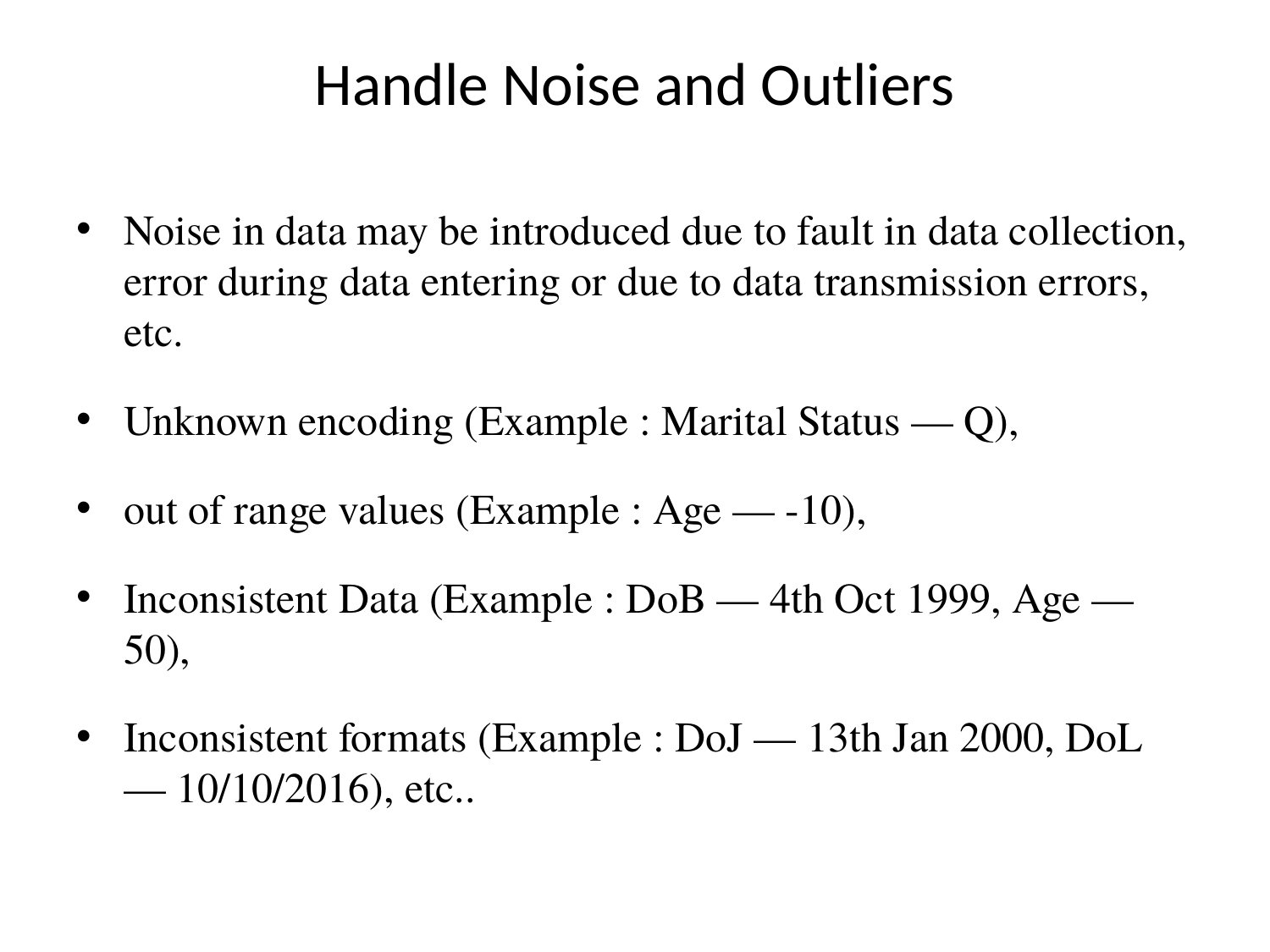

# Handle Noise and Outliers
Noise in data may be introduced due to fault in data collection, error during data entering or due to data transmission errors, etc.

Unknown encoding (Example : Marital Status — Q),

out of range values (Example : Age — -10),

Inconsistent Data (Example : DoB — 4th Oct 1999, Age — 50),

Inconsistent formats (Example : DoJ — 13th Jan 2000, DoL — 10/10/2016), etc..